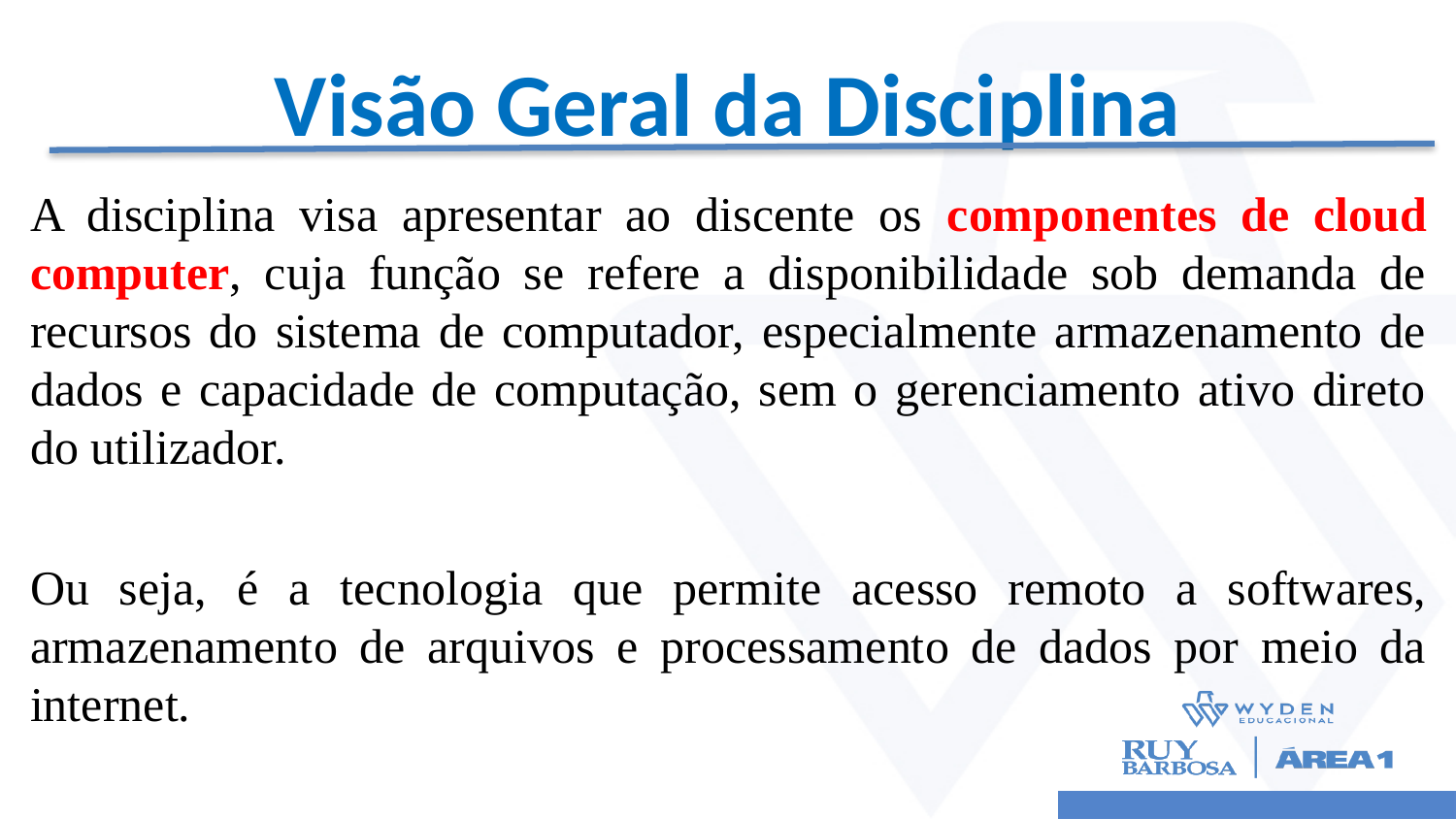

# Visão Geral da Disciplina
A disciplina visa apresentar ao discente os componentes de cloud computer, cuja função se refere a disponibilidade sob demanda de recursos do sistema de computador, especialmente armazenamento de dados e capacidade de computação, sem o gerenciamento ativo direto do utilizador.

Ou seja, é a tecnologia que permite acesso remoto a softwares, armazenamento de arquivos e processamento de dados por meio da internet.